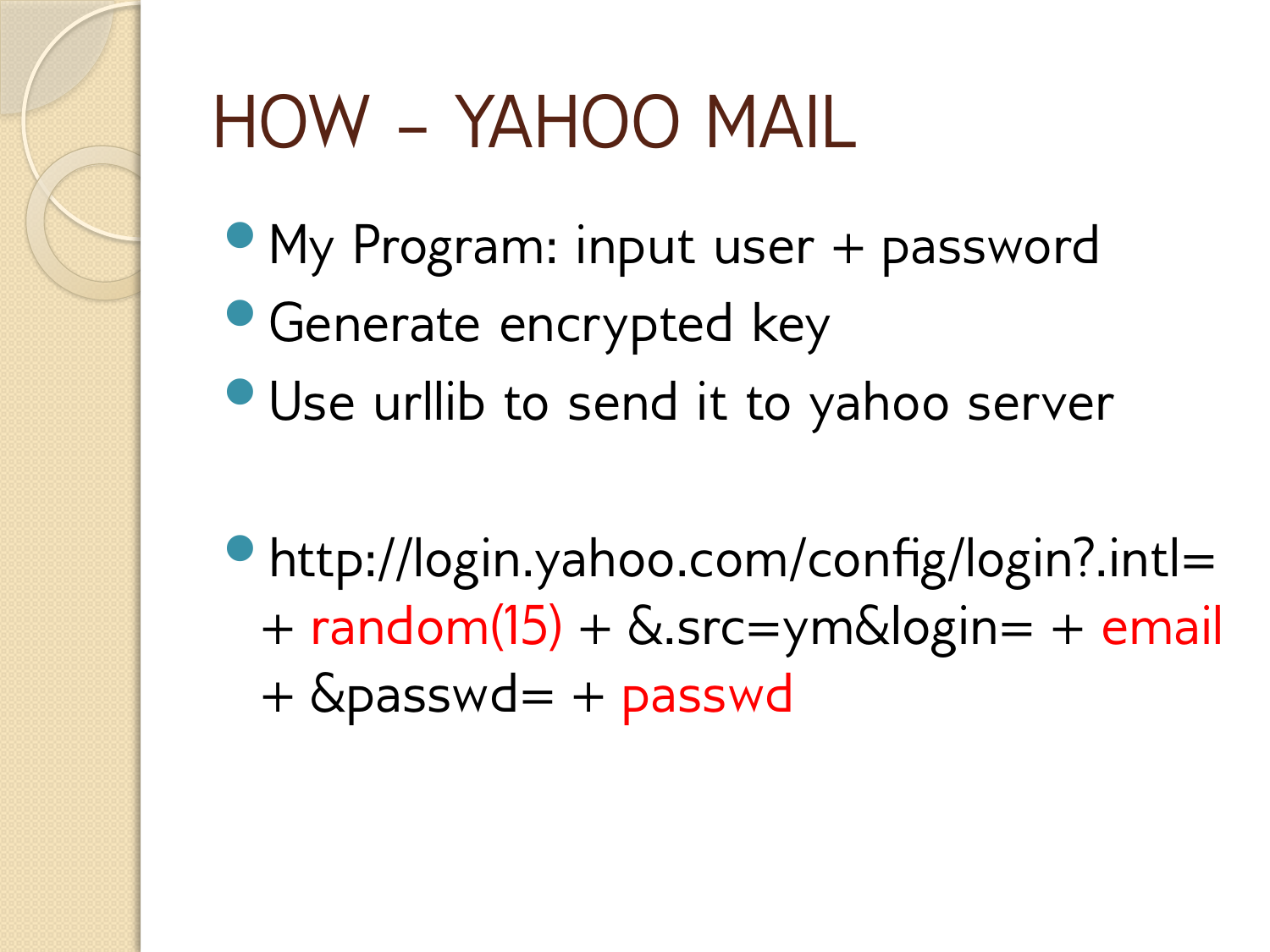

# HOW – YAHOO MAIL
My Program: input user + password
Generate encrypted key
Use urllib to send it to yahoo server

http://login.yahoo.com/config/login?.intl= + random(15) + &.src=ym&login= + email + &passwd= + passwd